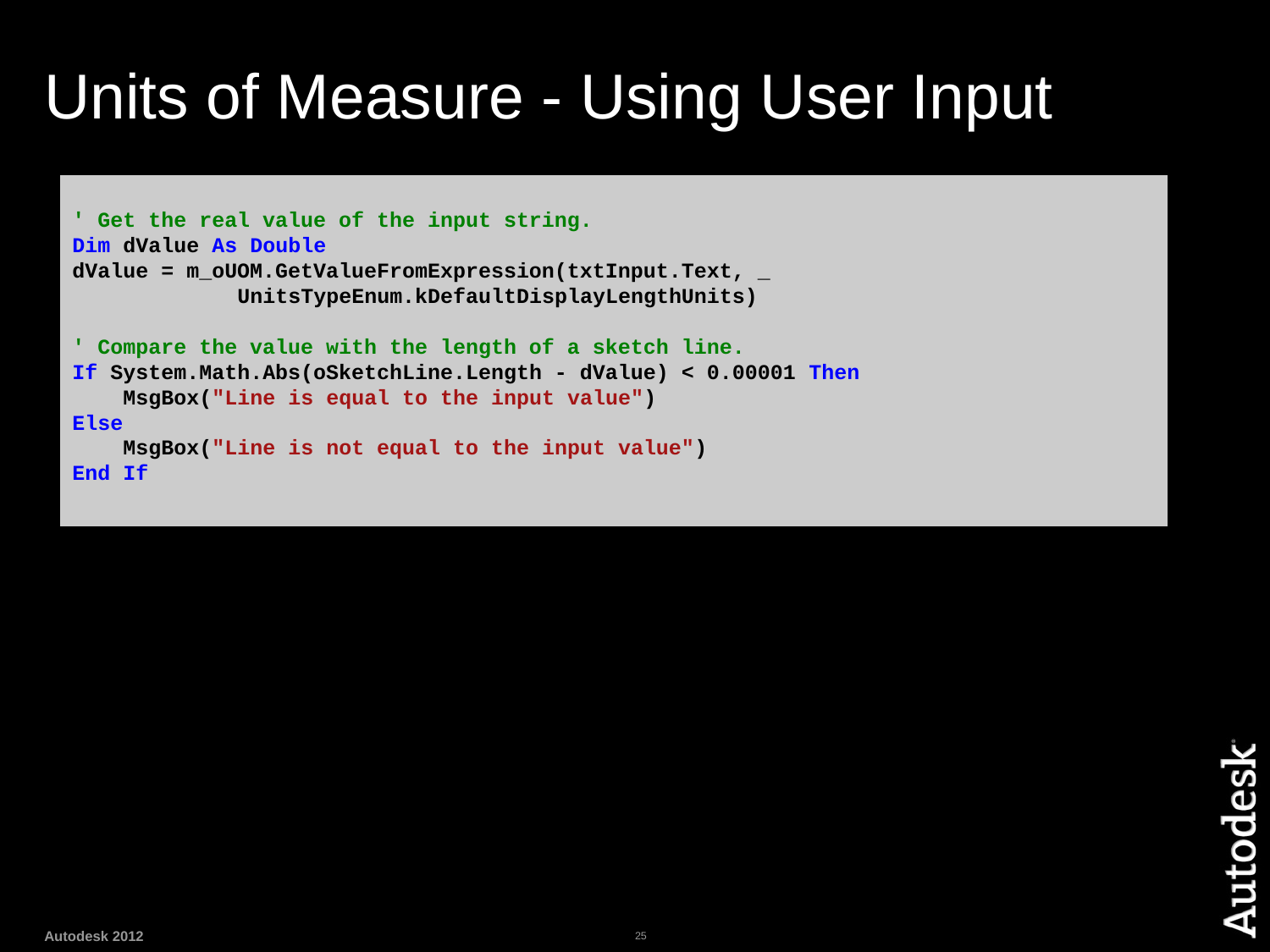

# Units of Measure - Using User Input

' Get the real value of the input string.
Dim dValue As Double
dValue = m_oUOM.GetValueFromExpression(txtInput.Text, _
             UnitsTypeEnum.kDefaultDisplayLengthUnits)

' Compare the value with the length of a sketch line.
If System.Math.Abs(oSketchLine.Length - dValue) < 0.00001 Then
    MsgBox("Line is equal to the input value")
Else
    MsgBox("Line is not equal to the input value")
End If